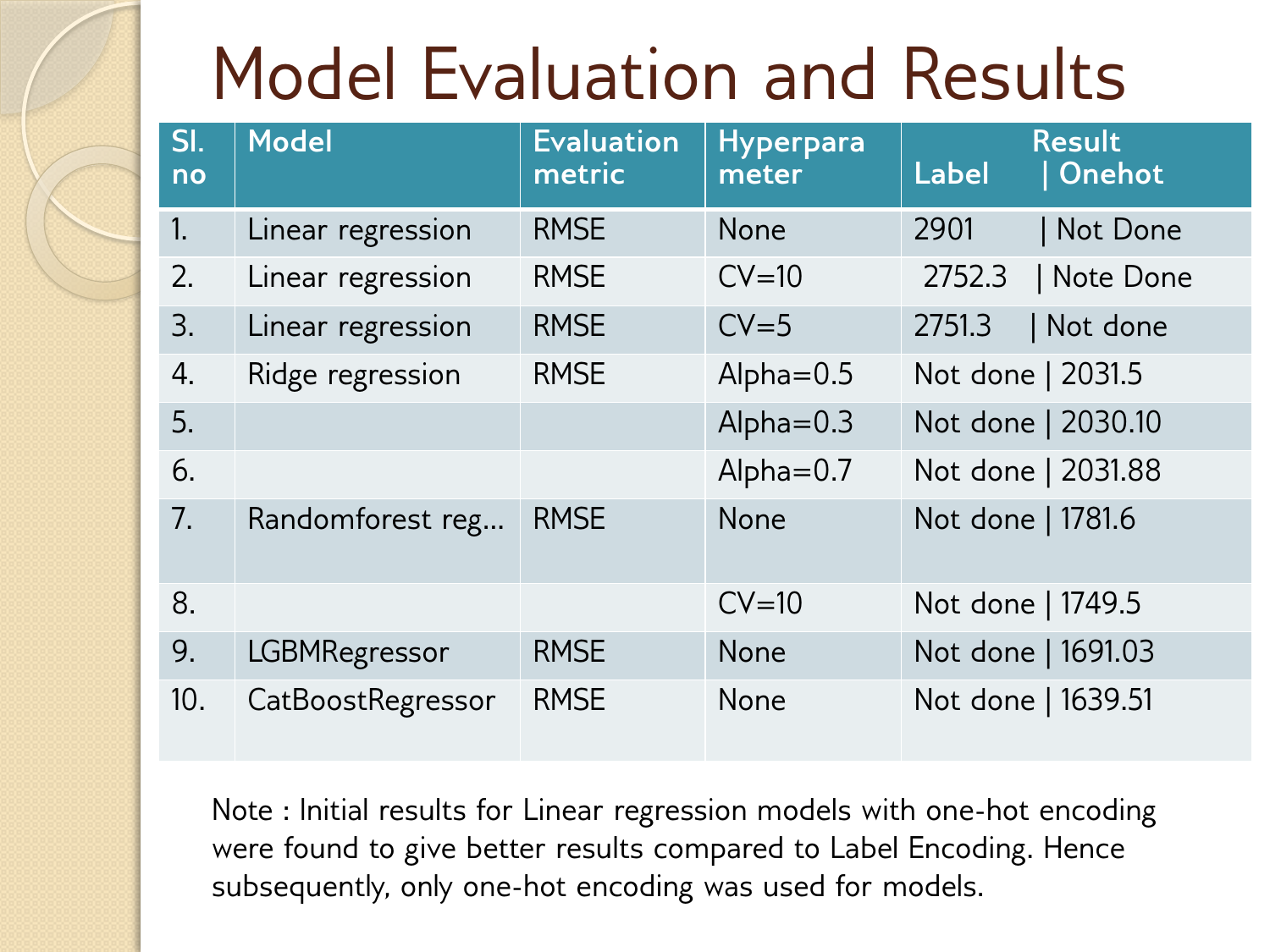

# Model Evaluation and Results
| Sl.no | Model | Evaluation metric | Hyperparameter | Result Label | Onehot |
| --- | --- | --- | --- | --- |
| 1. | Linear regression | RMSE | None | 2901 | Not Done |
| 2. | Linear regression | RMSE | CV=10 | 2752.3 | Note Done |
| 3. | Linear regression | RMSE | CV=5 | 2751.3 | Not done |
| 4. | Ridge regression | RMSE | Alpha=0.5 | Not done | 2031.5 |
| 5. |  |  | Alpha=0.3 | Not done | 2030.10 |
| 6. |  |  | Alpha=0.7 | Not done | 2031.88 |
| 7. | Randomforest reg... | RMSE | None | Not done | 1781.6 |
| 8. |  |  | CV=10 | Not done | 1749.5 |
| 9. | LGBMRegressor | RMSE | None | Not done | 1691.03 |
| 10. | CatBoostRegressor | RMSE | None | Not done | 1639.51 |
Note : Initial results for Linear regression models with one-hot encoding were found to give better results compared to Label Encoding. Hence subsequently, only one-hot encoding was used for models.